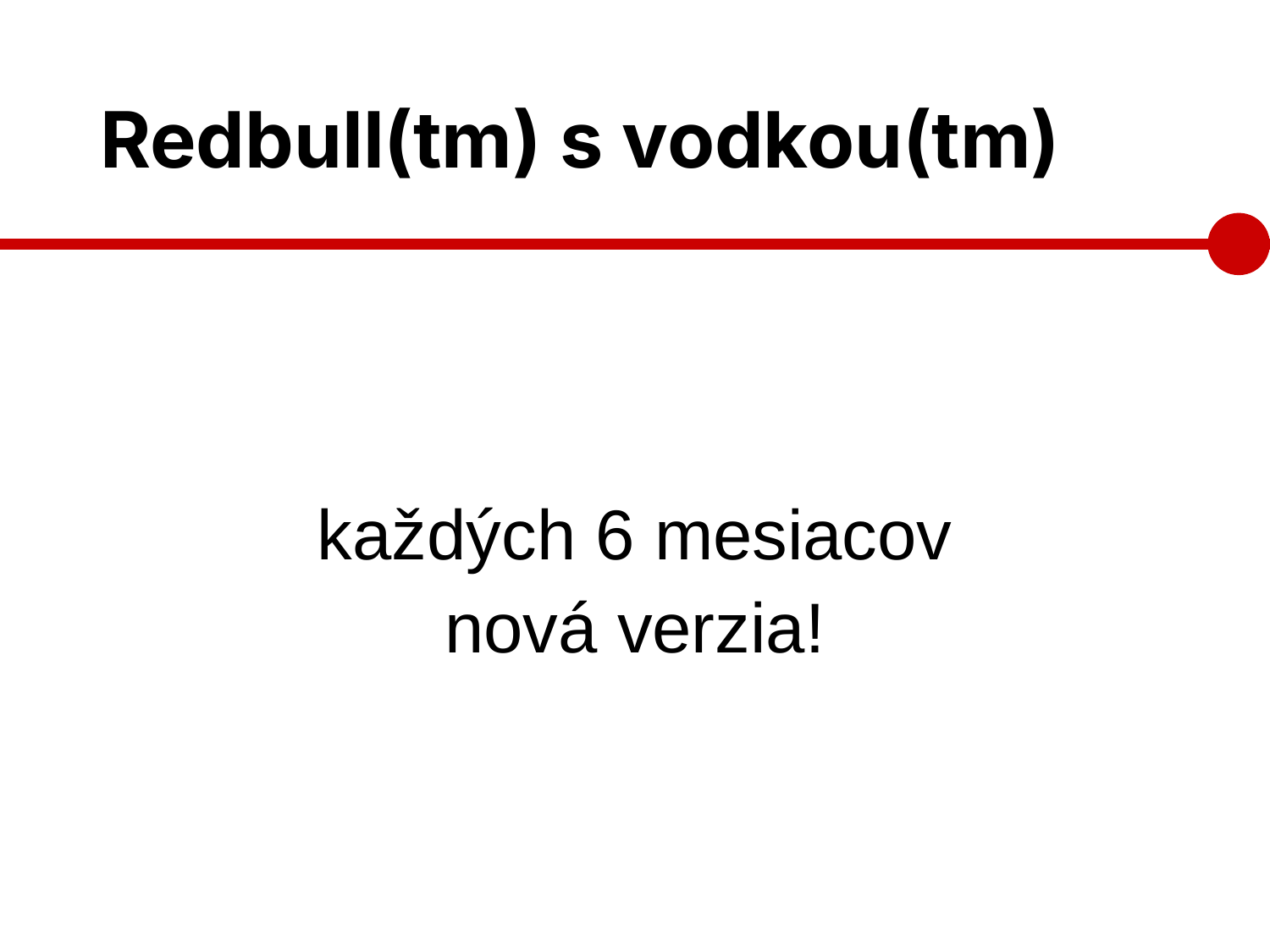

# Redbull(tm) s vodkou(tm)
každých 6 mesiacov
nová verzia!